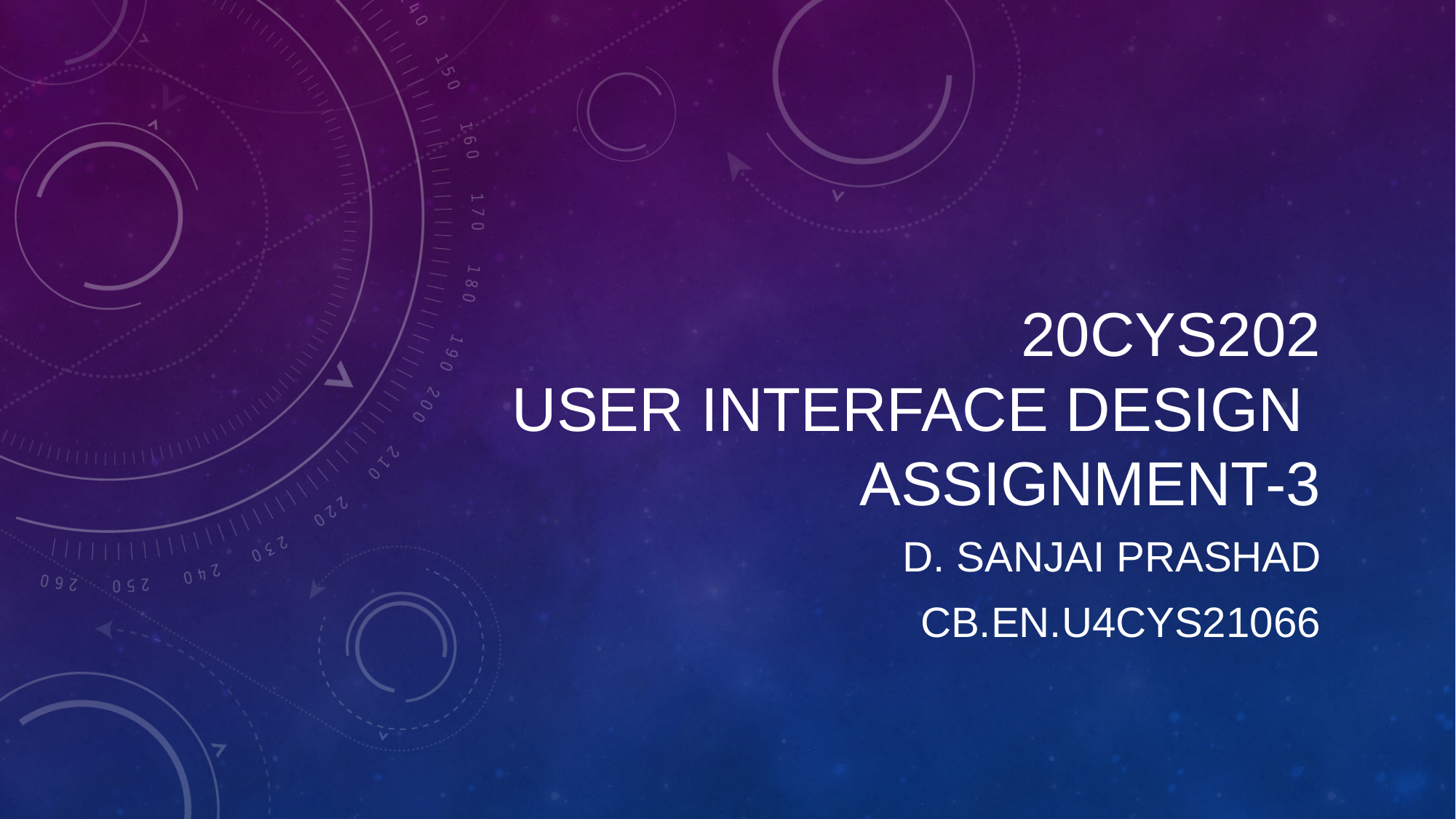

# 20cys202 user interface design assignment-3
D. Sanjai Prashad
Cb.en.u4cys21066